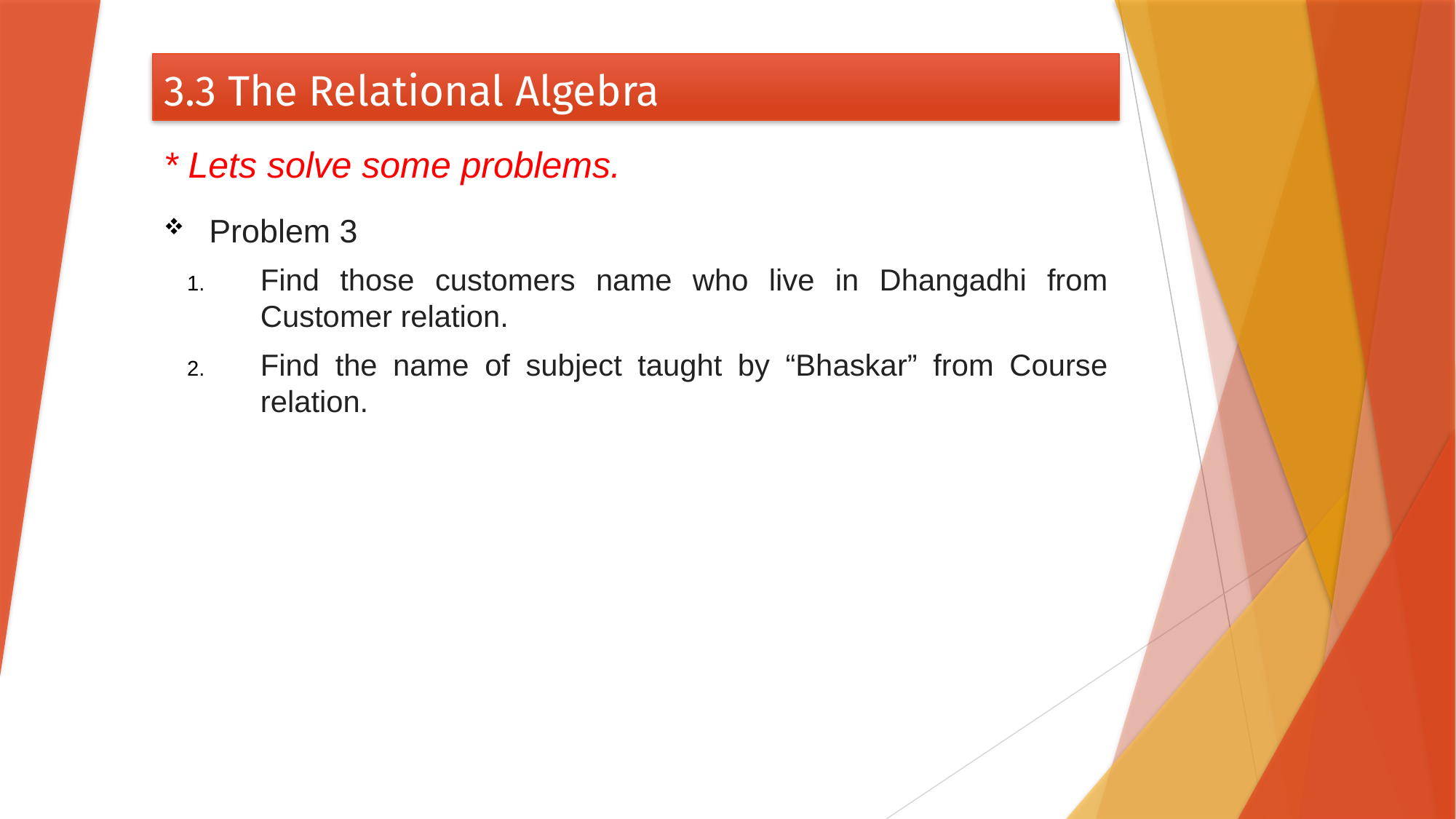

# 3.3 The Relational Algebra
* Lets solve some problems.
Problem 3
Find those customers name who live in Dhangadhi from Customer relation.
Find the name of subject taught by “Bhaskar” from Course relation.